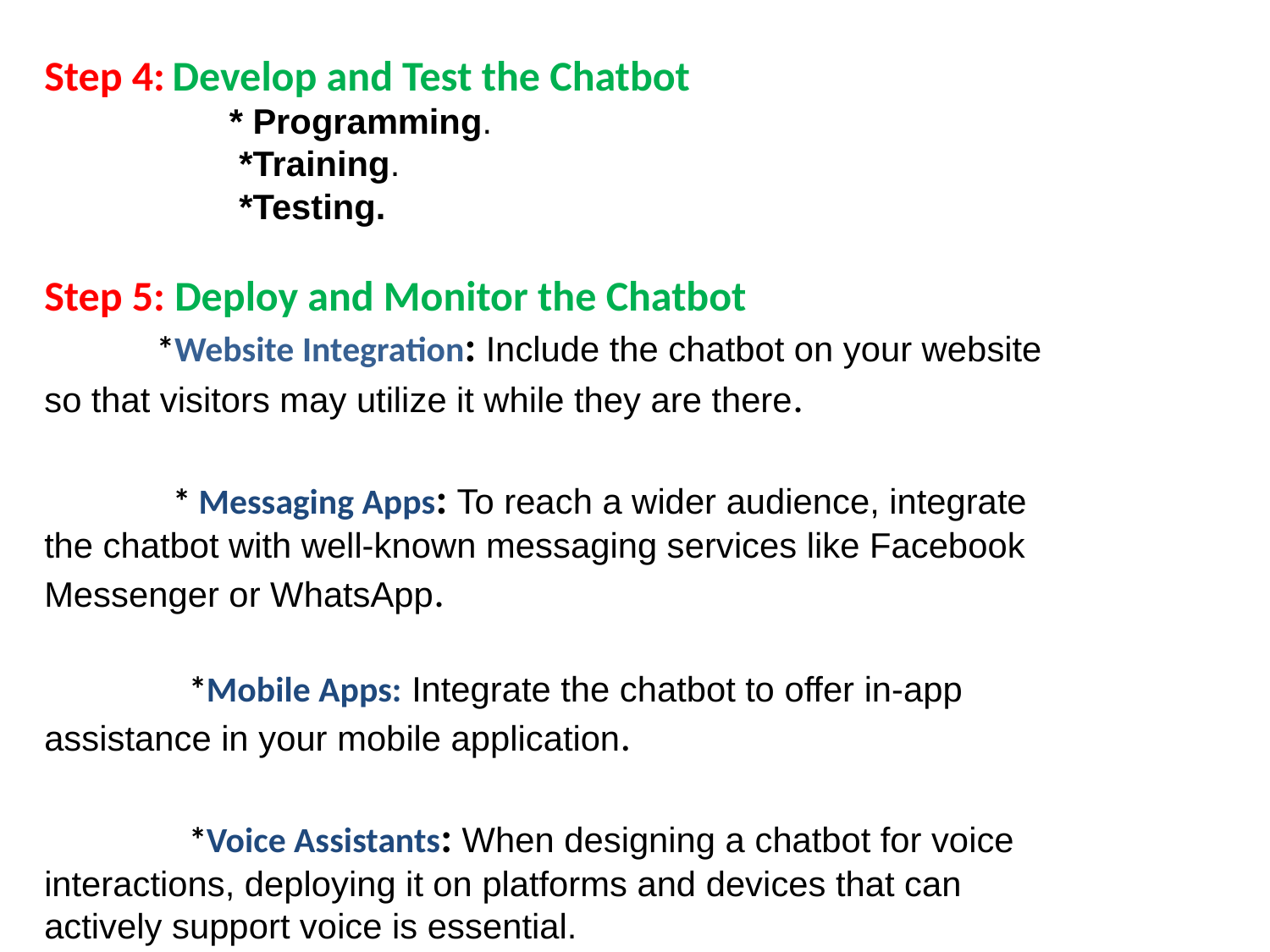

Step 4: Develop and Test the Chatbot
                   * Programming.
                    *Training.
                    *Testing.

Step 5: Deploy and Monitor the Chatbot
              *Website Integration: Include the chatbot on your website so that visitors may utilize it while they are there.

                * Messaging Apps: To reach a wider audience, integrate the chatbot with well-known messaging services like Facebook Messenger or WhatsApp.

                  *Mobile Apps: Integrate the chatbot to offer in-app assistance in your mobile application.

                  *Voice Assistants: When designing a chatbot for voice interactions, deploying it on platforms and devices that can actively support voice is essential.